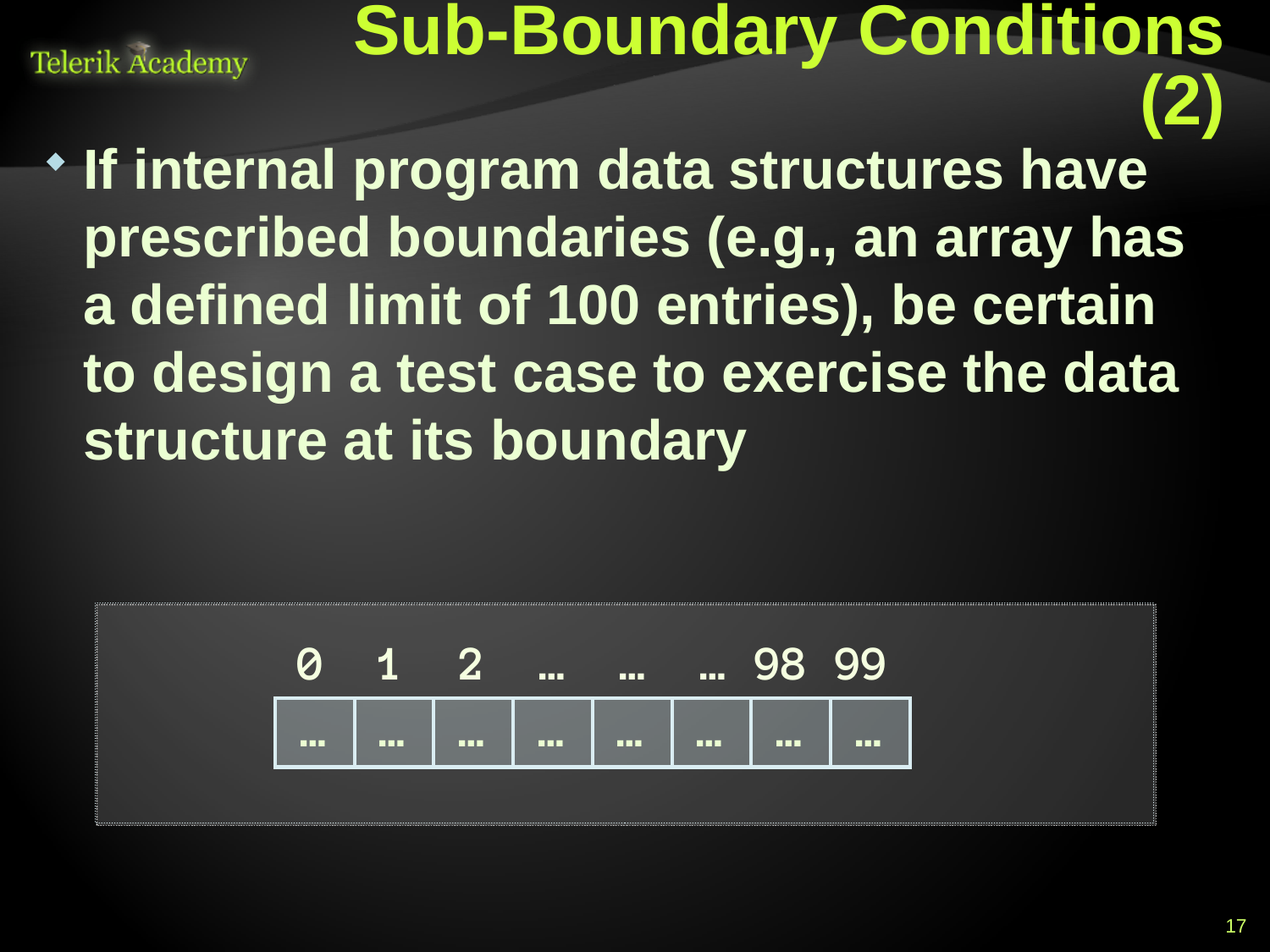

# Sub-Boundary Conditions (2)
If internal program data structures have prescribed boundaries (e.g., an array has a defined limit of 100 entries), be certain to design a test case to exercise the data structure at its boundary

0  1  2  …  …  … 98 99
| … | … | … | … | … | … | … | … |
| --- | --- | --- | --- | --- | --- | --- | --- |
17